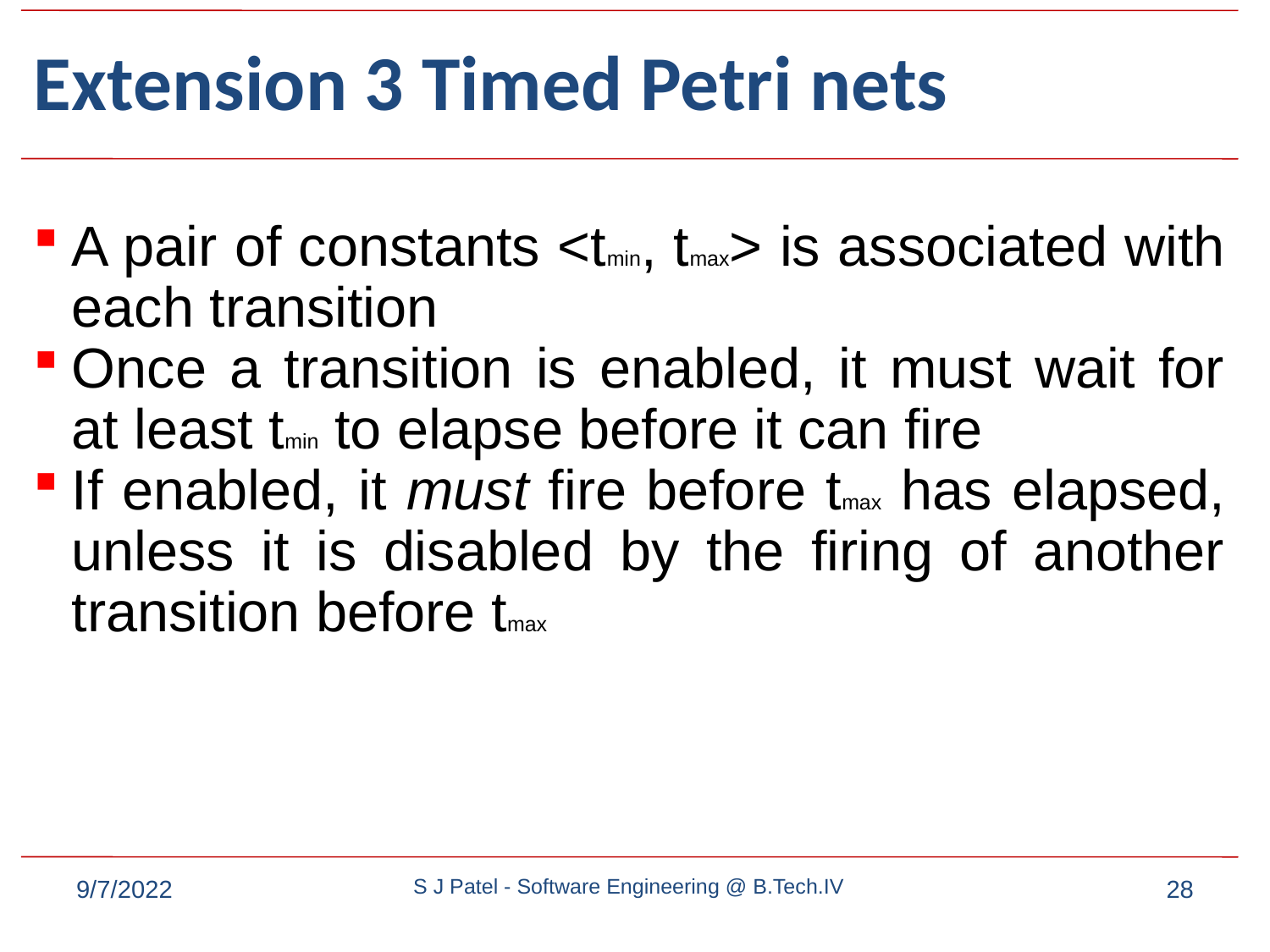

# Extension 3 Timed Petri nets
A pair of constants <tmin, tmax> is associated with each transition
Once a transition is enabled, it must wait for at least tmin to elapse before it can fire
If enabled, it must fire before tmax has elapsed, unless it is disabled by the firing of another transition before tmax

9/7/2022
S J Patel - Software Engineering @ B.Tech.IV
28